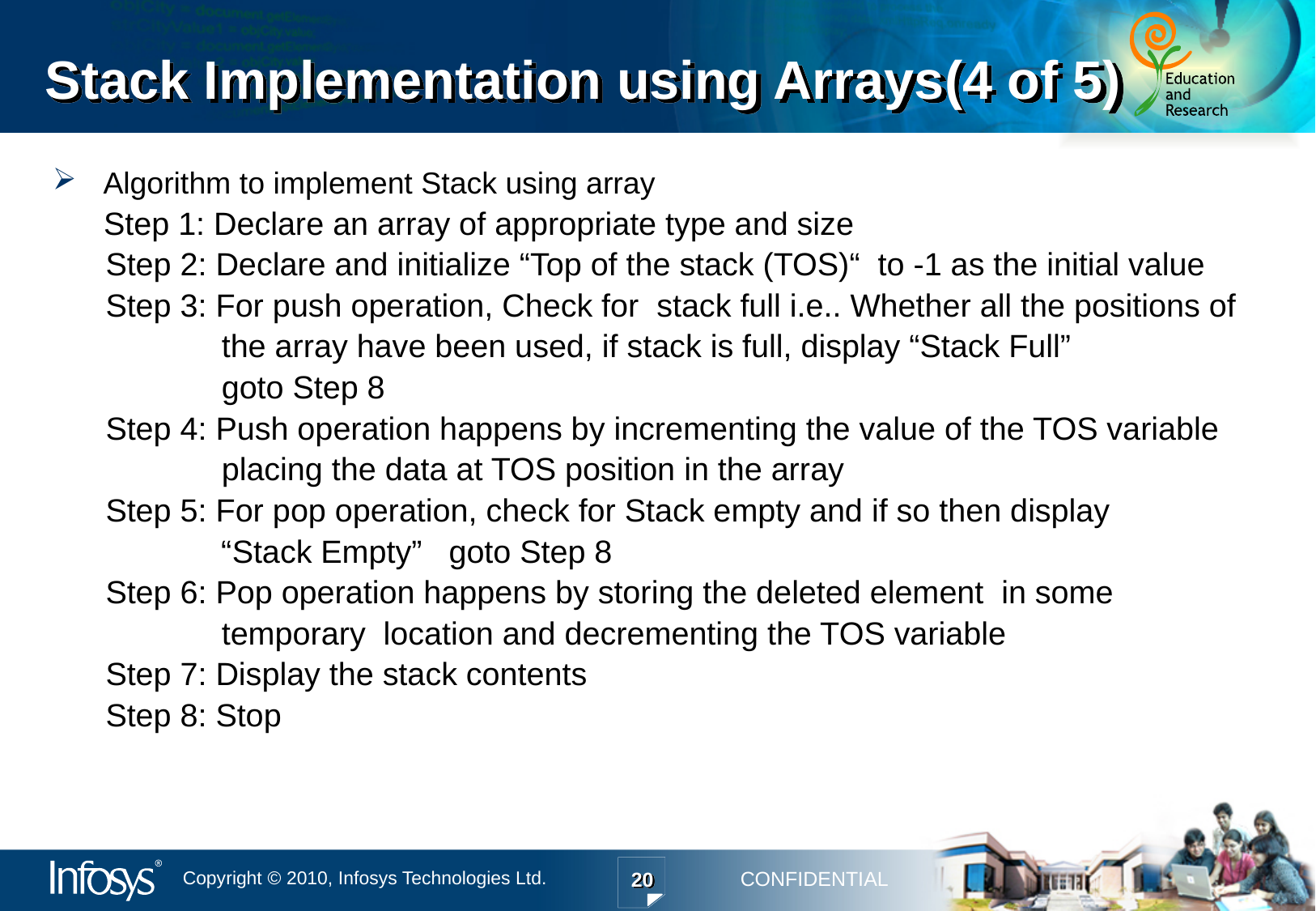

# Stack Implementation using Arrays(4 of 5)
Algorithm to implement Stack using array
      Step 1: Declare an array of appropriate type and size
Step 2: Declare and initialize “Top of the stack (TOS)“  to -1 as the initial value
Step 3: For push operation, Check for  stack full i.e.. Whether all the positions of
             the array have been used, if stack is full, display “Stack Full”
             goto Step 8
Step 4: Push operation happens by incrementing the value of the TOS variable
             placing the data at TOS position in the array
Step 5: For pop operation, check for Stack empty and if so then display
             “Stack Empty”   goto Step 8
Step 6: Pop operation happens by storing the deleted element  in some
             temporary  location and decrementing the TOS variable
Step 7: Display the stack contents
Step 8: Stop
20